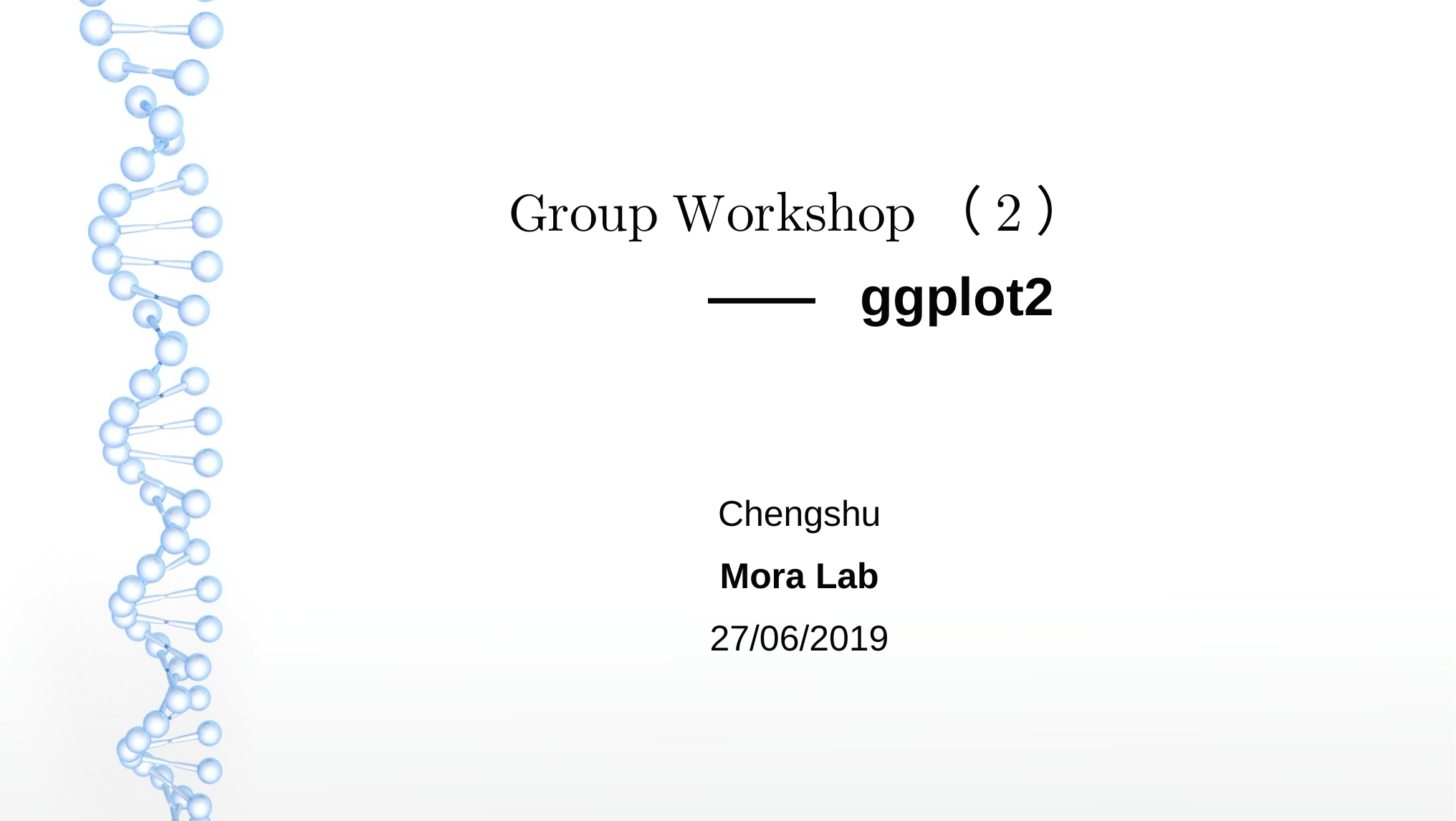

Group Workshop（2）
           ——   ggplot2

Chengshu
Mora Lab
27/06/2019